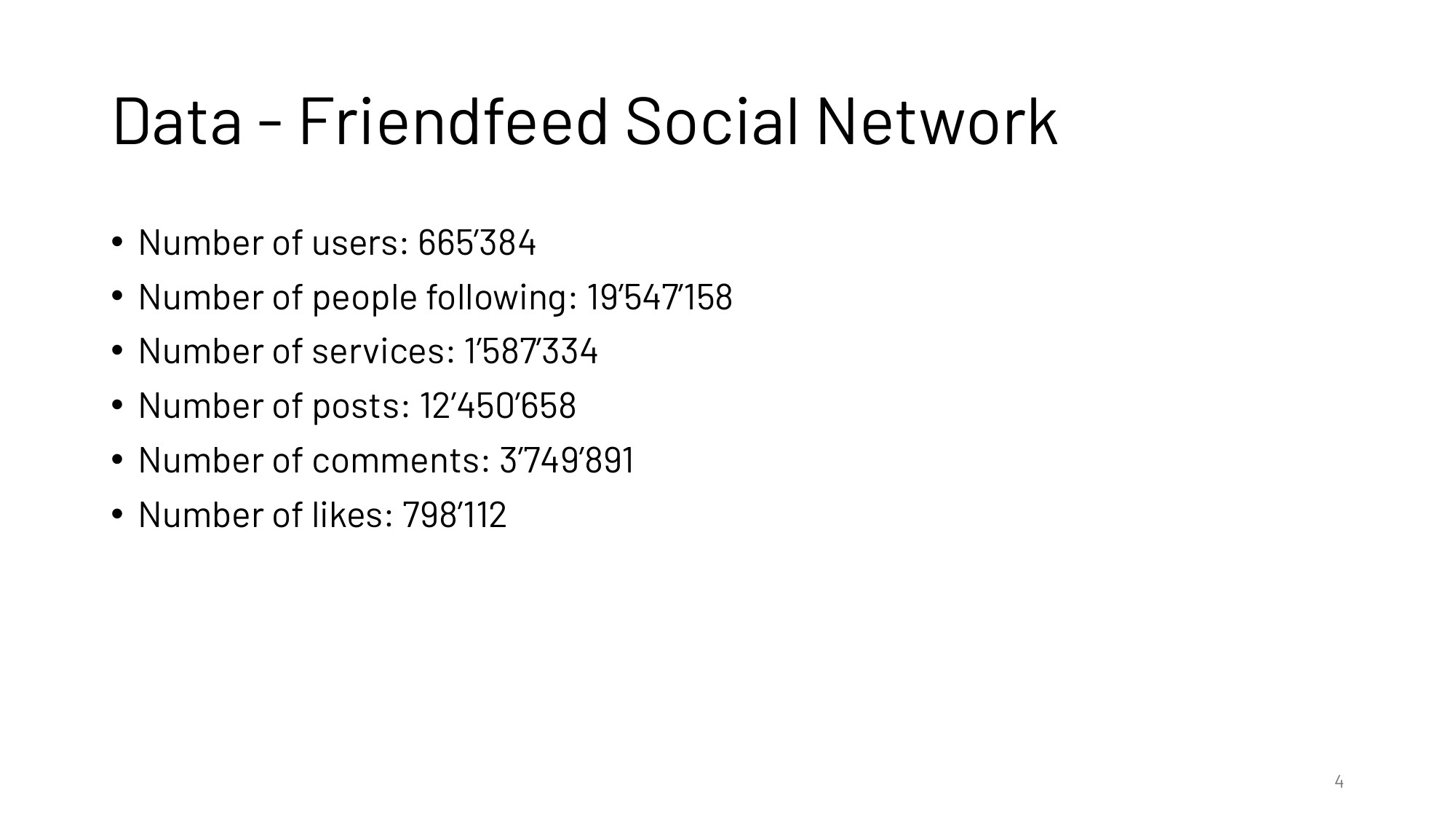

# Data - Friendfeed Social Network
Number of users: 665’384
Number of people following: 19’547’158
Number of services: 1’587’334
Number of posts: 12’450’658
Number of comments: 3’749’891
Number of likes: 798’112
4